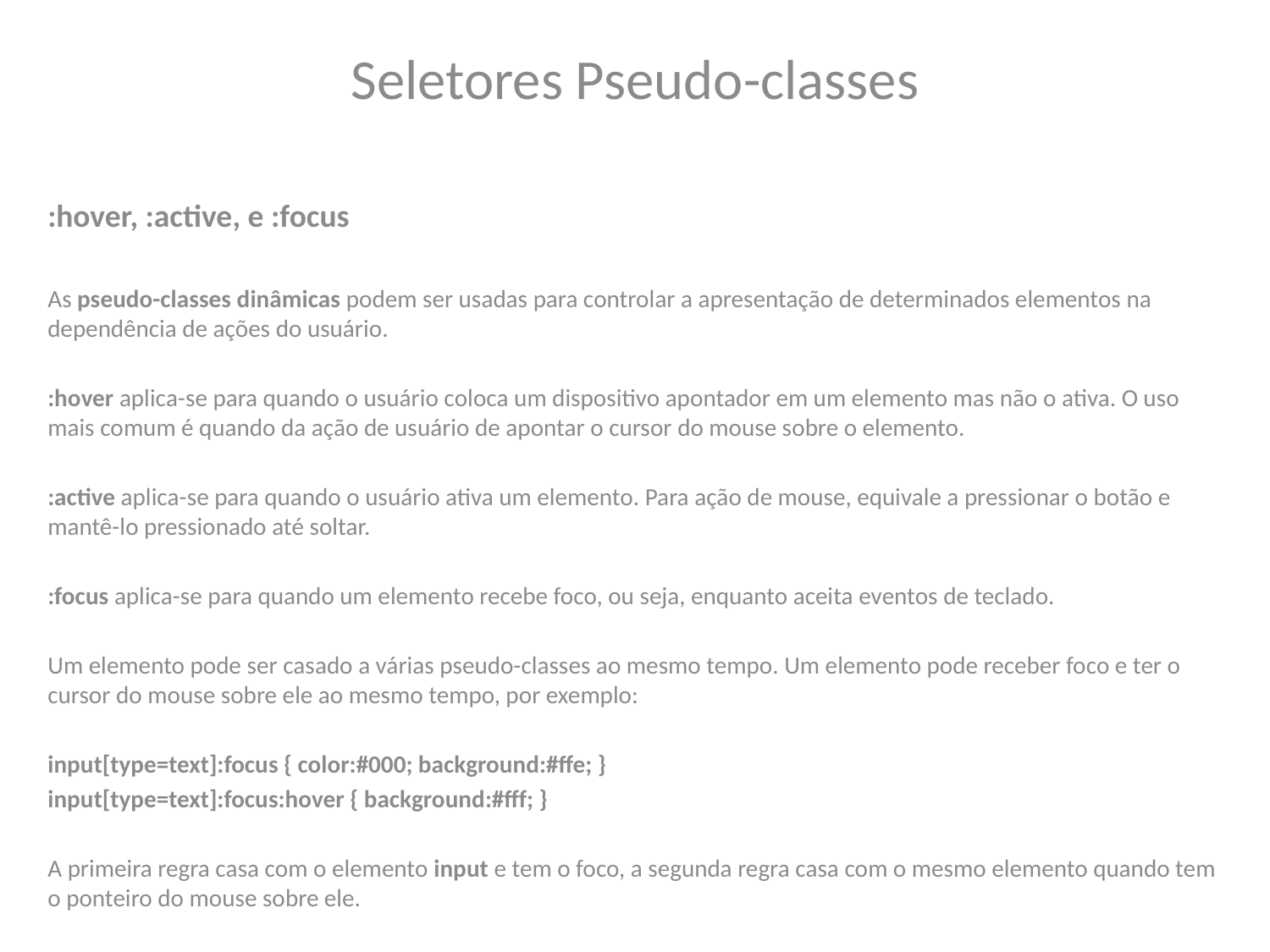

Seletores Pseudo-classes

:hover, :active, e :focus

As pseudo-classes dinâmicas podem ser usadas para controlar a apresentação de determinados elementos na dependência de ações do usuário.

:hover aplica-se para quando o usuário coloca um dispositivo apontador em um elemento mas não o ativa. O uso mais comum é quando da ação de usuário de apontar o cursor do mouse sobre o elemento.

:active aplica-se para quando o usuário ativa um elemento. Para ação de mouse, equivale a pressionar o botão e mantê-lo pressionado até soltar.

:focus aplica-se para quando um elemento recebe foco, ou seja, enquanto aceita eventos de teclado.

Um elemento pode ser casado a várias pseudo-classes ao mesmo tempo. Um elemento pode receber foco e ter o cursor do mouse sobre ele ao mesmo tempo, por exemplo:

input[type=text]:focus { color:#000; background:#ffe; }
input[type=text]:focus:hover { background:#fff; }

A primeira regra casa com o elemento input e tem o foco, a segunda regra casa com o mesmo elemento quando tem o ponteiro do mouse sobre ele.